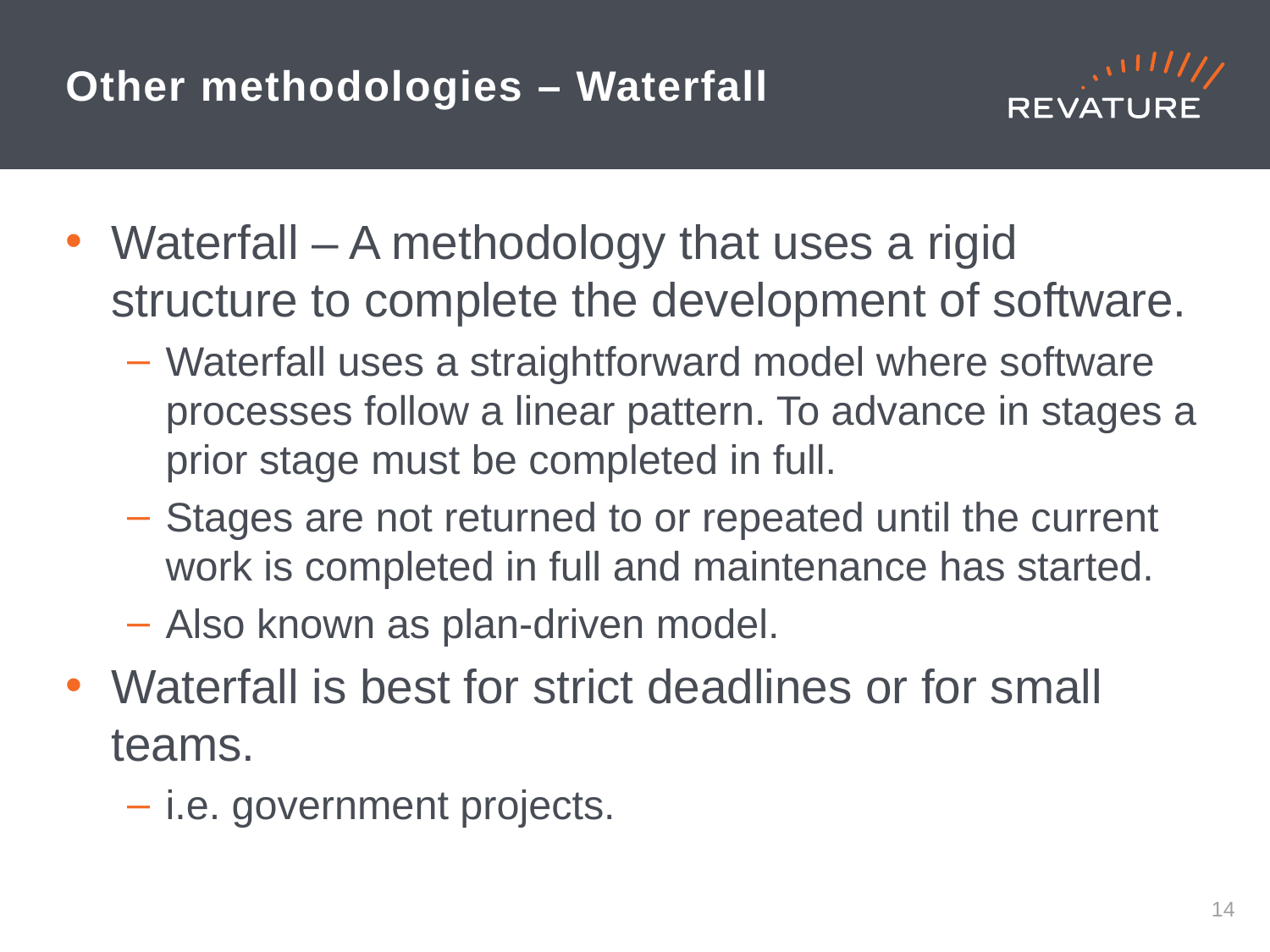

# Other methodologies – Waterfall
Waterfall – A methodology that uses a rigid structure to complete the development of software.
Waterfall uses a straightforward model where software processes follow a linear pattern. To advance in stages a prior stage must be completed in full.
Stages are not returned to or repeated until the current work is completed in full and maintenance has started.
Also known as plan-driven model.
Waterfall is best for strict deadlines or for small teams.
i.e. government projects.
14